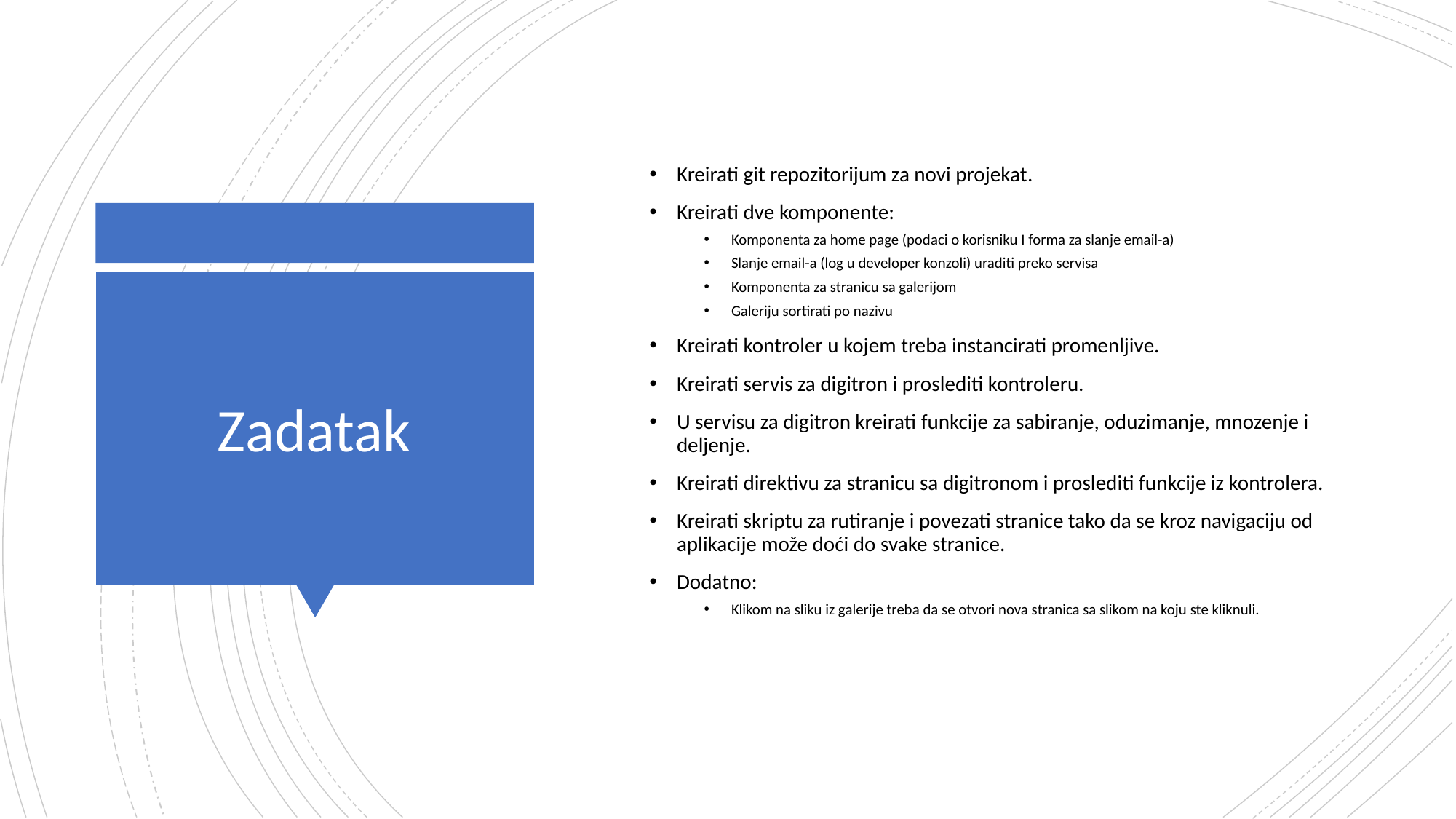

Kreirati git repozitorijum za novi projekat.
Kreirati dve komponente:
Komponenta za home page (podaci o korisniku I forma za slanje email-a)
Slanje email-a (log u developer konzoli) uraditi preko servisa
Komponenta za stranicu sa galerijom
Galeriju sortirati po nazivu
Kreirati kontroler u kojem treba instancirati promenljive.
Kreirati servis za digitron i proslediti kontroleru.
U servisu za digitron kreirati funkcije za sabiranje, oduzimanje, mnozenje i deljenje.
Kreirati direktivu za stranicu sa digitronom i proslediti funkcije iz kontrolera.
Kreirati skriptu za rutiranje i povezati stranice tako da se kroz navigaciju od aplikacije može doći do svake stranice.
Dodatno:
Klikom na sliku iz galerije treba da se otvori nova stranica sa slikom na koju ste kliknuli.

# Zadatak